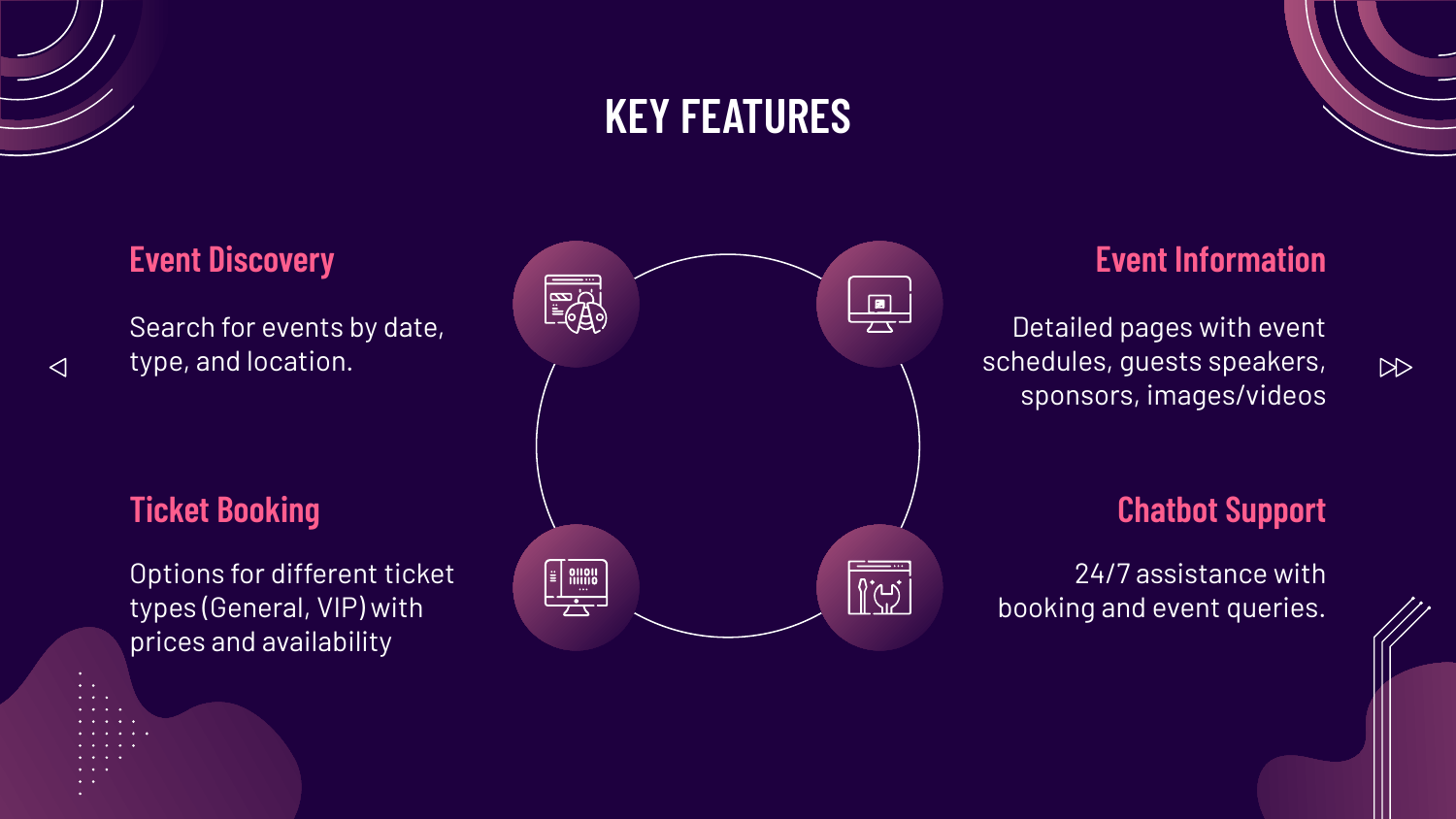

# KEY FEATURES
Event Discovery
Event Information

Search for events by date, type, and location.
Detailed pages with event schedules, guests speakers, sponsors, images/videos
Ticket Booking
Chatbot Support

24/7 assistance with booking and event queries.
Options for different ticket types (General, VIP) with prices and availability